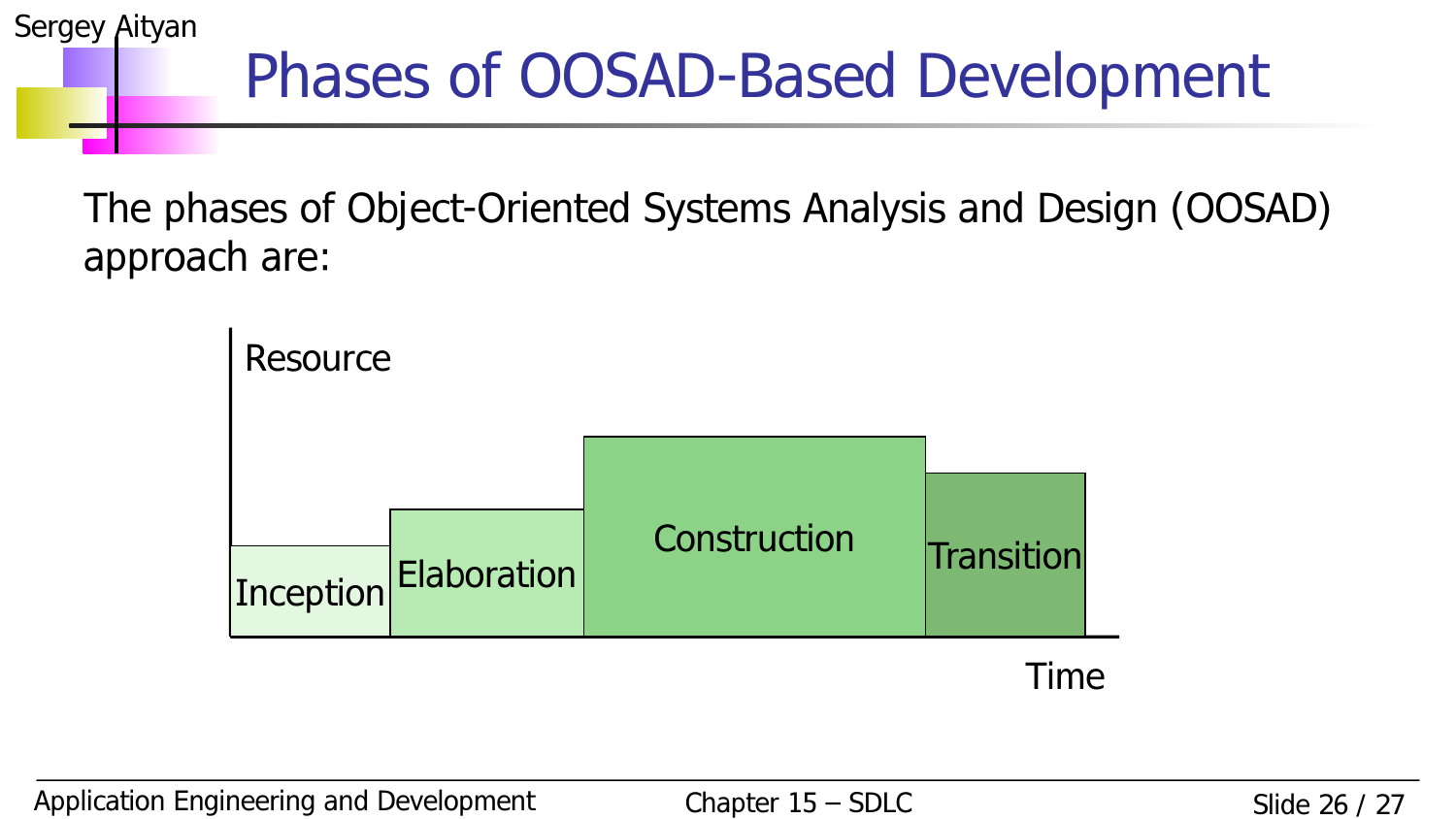

# Phases of OOSAD-Based Development
The phases of Object-Oriented Systems Analysis and Design (OOSAD) approach are:

Resource
Construction
Transition
Elaboration
Inception

Time